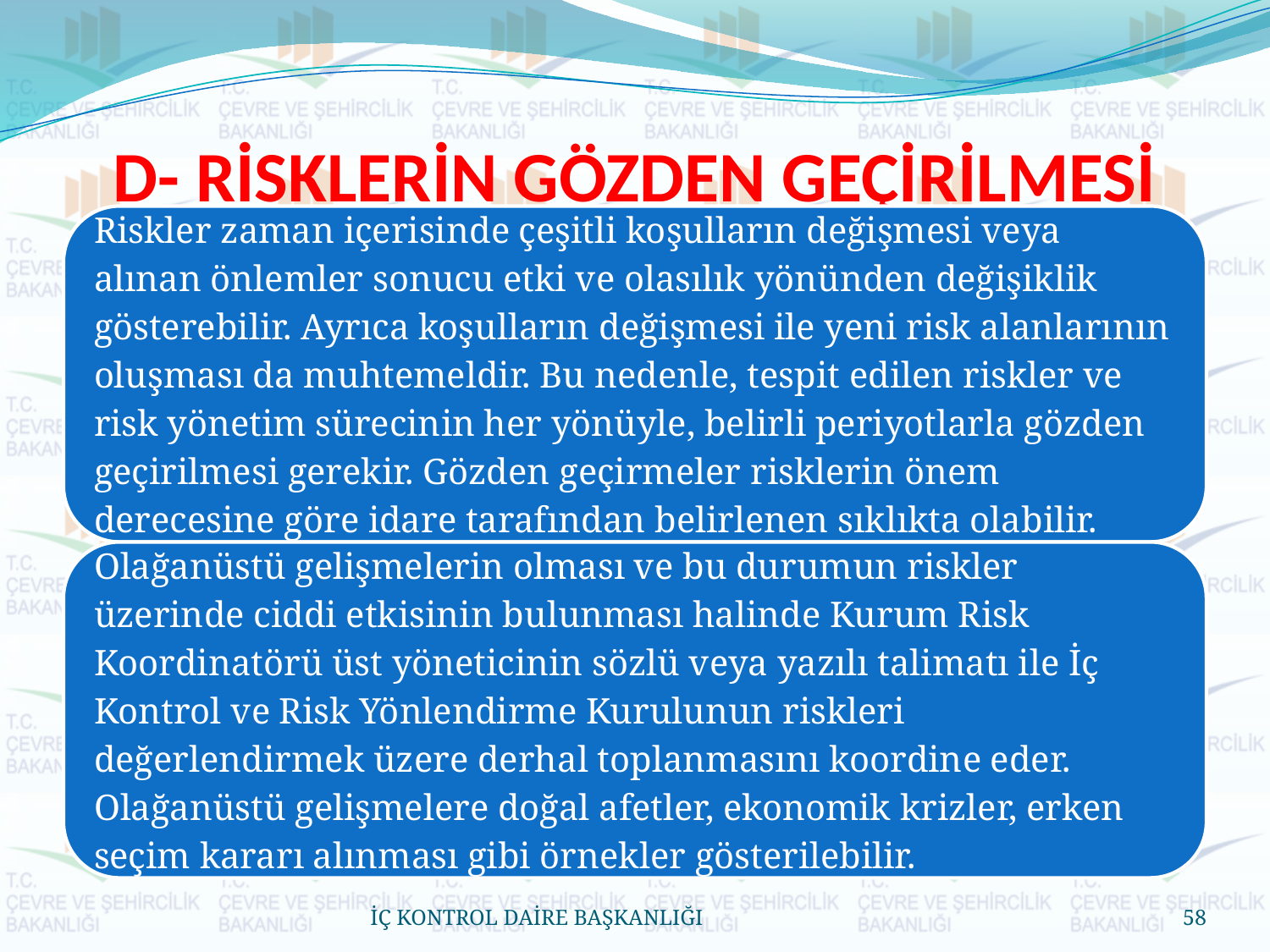

# D- RİSKLERİN GÖZDEN GEÇİRİLMESİ
Riskler zaman içerisinde çeşitli koşulların değişmesi veya alınan önlemler sonucu etki ve olasılık yönünden değişiklik gösterebilir. Ayrıca koşulların değişmesi ile yeni risk alanlarının oluşması da muhtemeldir. Bu nedenle, tespit edilen riskler ve risk yönetim sürecinin her yönüyle, belirli periyotlarla gözden geçirilmesi gerekir. Gözden geçirmeler risklerin önem derecesine göre idare tarafından belirlenen sıklıkta olabilir.
Olağanüstü gelişmelerin olması ve bu durumun riskler üzerinde ciddi etkisinin bulunması halinde Kurum Risk Koordinatörü üst yöneticinin sözlü veya yazılı talimatı ile İç Kontrol ve Risk Yönlendirme Kurulunun riskleri değerlendirmek üzere derhal toplanmasını koordine eder. Olağanüstü gelişmelere doğal afetler, ekonomik krizler, erken seçim kararı alınması gibi örnekler gösterilebilir.
İÇ KONTROL DAİRE BAŞKANLIĞI
58